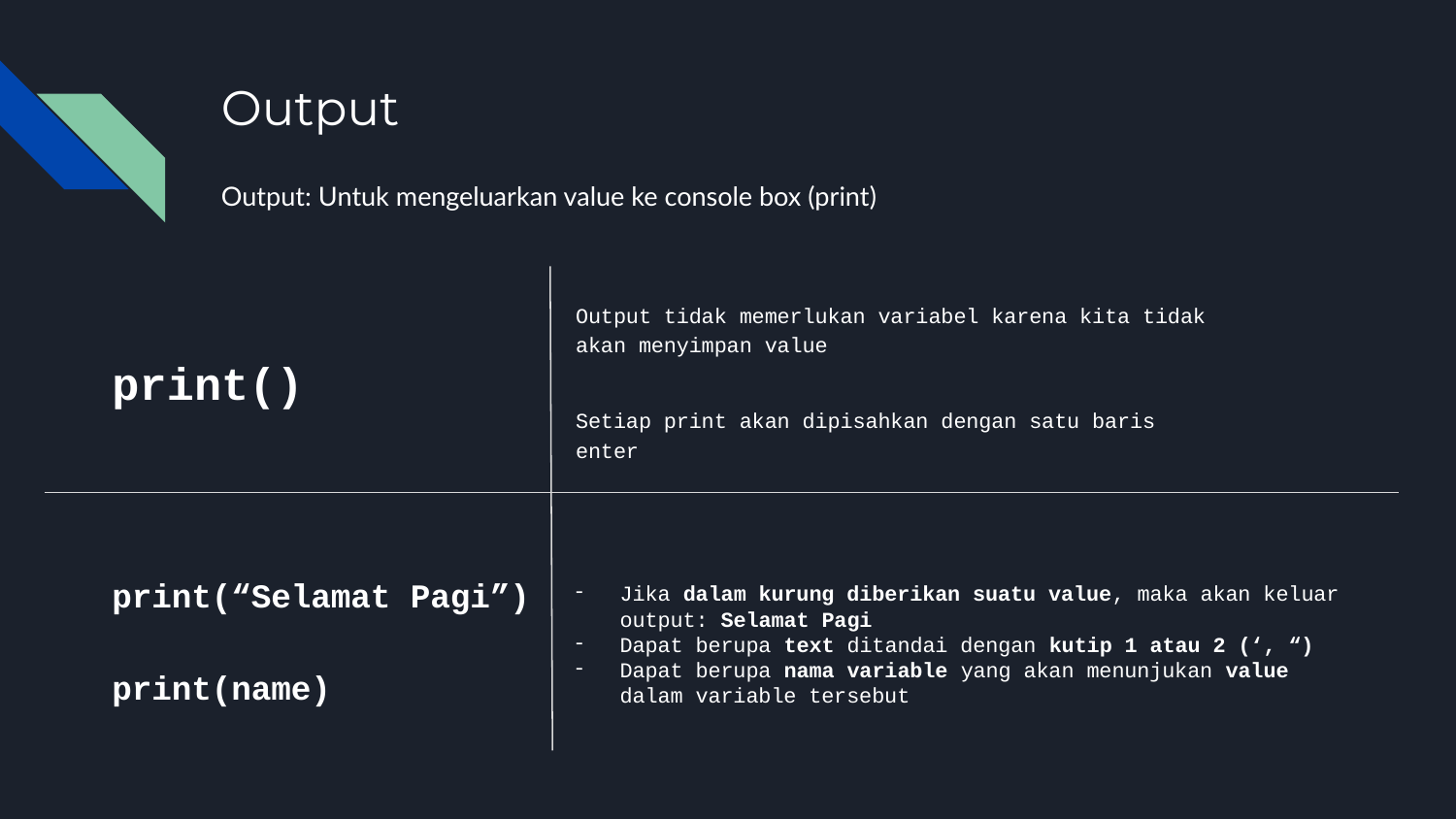

# Output
Output: Untuk mengeluarkan value ke console box (print)

Output tidak memerlukan variabel karena kita tidak akan menyimpan value
Setiap print akan dipisahkan dengan satu baris enter
print()
print(“Selamat Pagi”)
print(name)
Jika dalam kurung diberikan suatu value, maka akan keluar output: Selamat Pagi
Dapat berupa text ditandai dengan kutip 1 atau 2 (‘, “)
Dapat berupa nama variable yang akan menunjukan value dalam variable tersebut